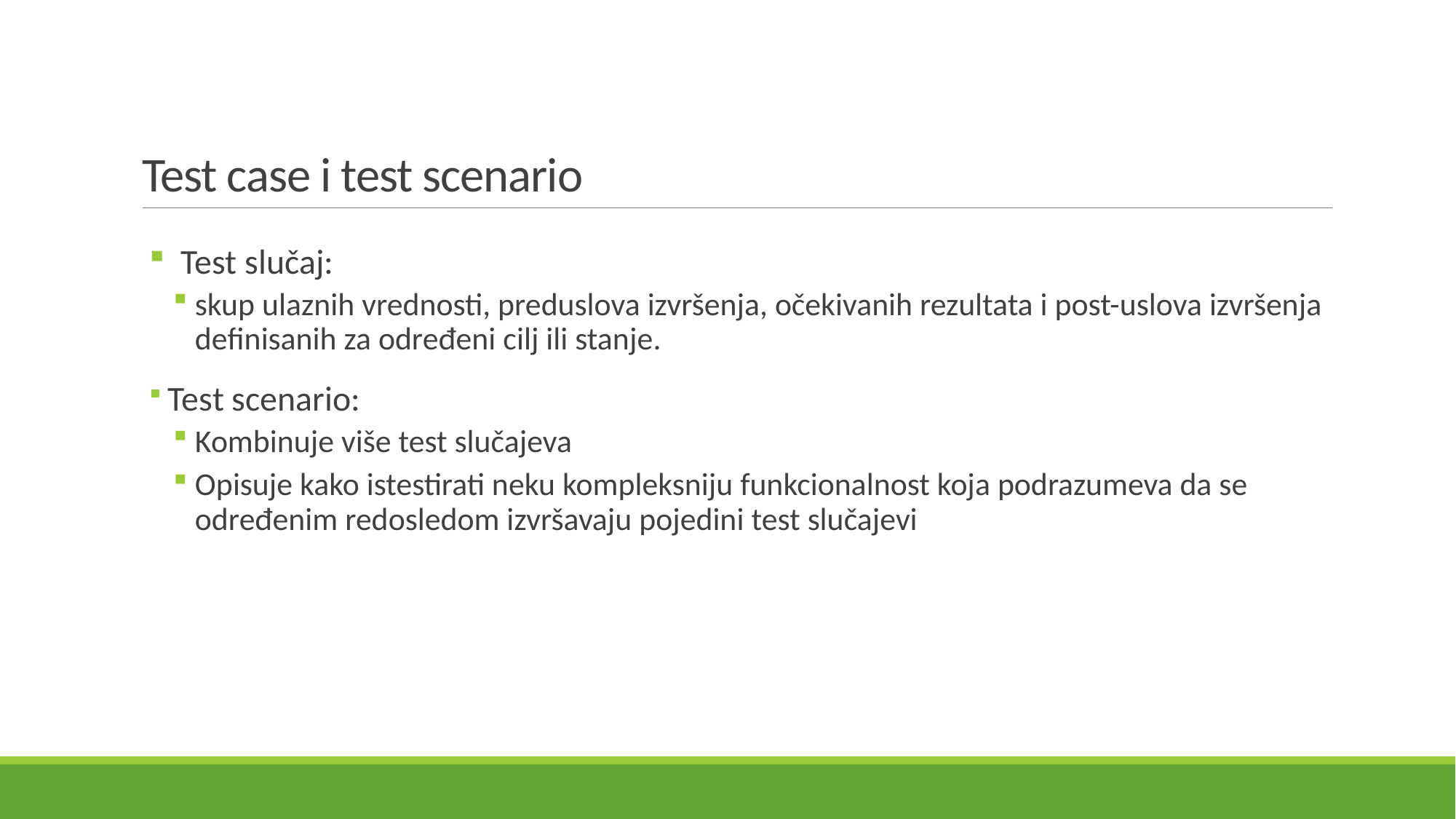

# Test case i test scenario

  Test slučaj:
skup ulaznih vrednosti, preduslova izvršenja, očekivanih rezultata i post-uslova izvršenja definisanih za određeni cilj ili stanje.
 Test scenario:
Kombinuje više test slučajeva
Opisuje kako istestirati neku kompleksniju funkcionalnost koja podrazumeva da se određenim redosledom izvršavaju pojedini test slučajevi